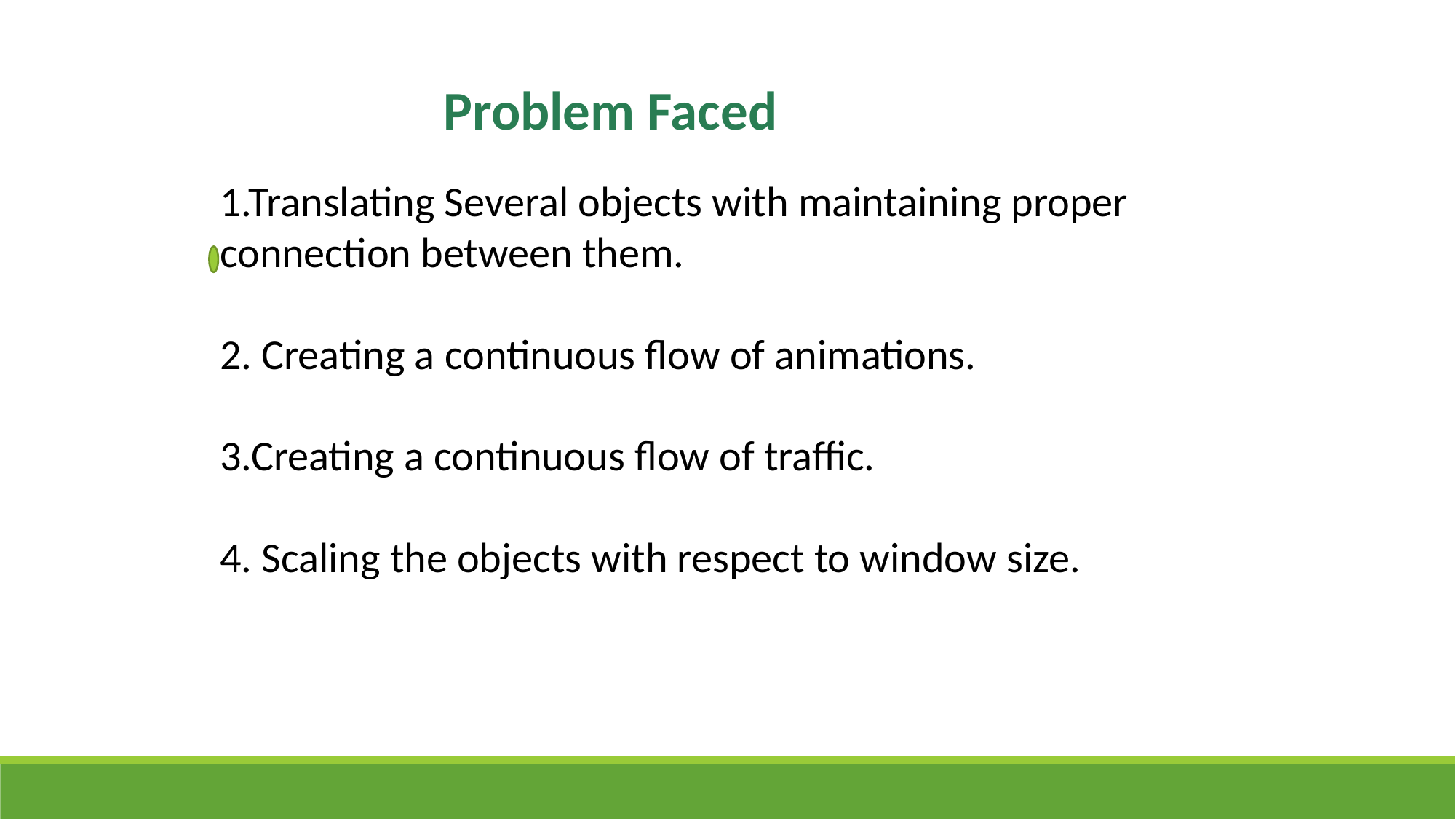

Problem Faced
1.Translating Several objects with maintaining proper connection between them.

2. Creating a continuous flow of animations.

3.Creating a continuous flow of traffic.

4. Scaling the objects with respect to window size.